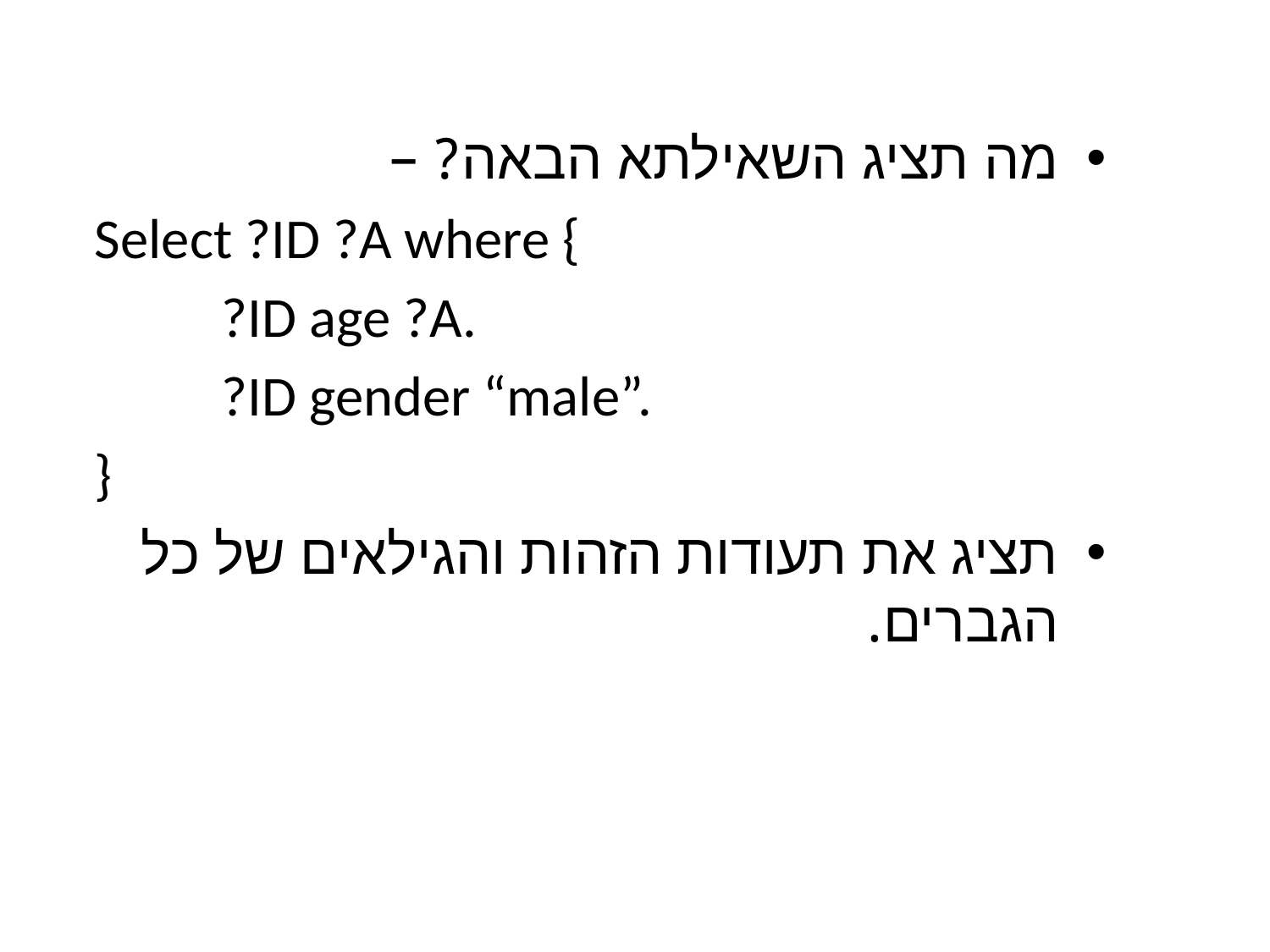

מה תציג השאילתא הבאה? –
Select ?ID ?A where {
	?ID age ?A.
	?ID gender “male”.
}
תציג את תעודות הזהות והגילאים של כל הגברים.